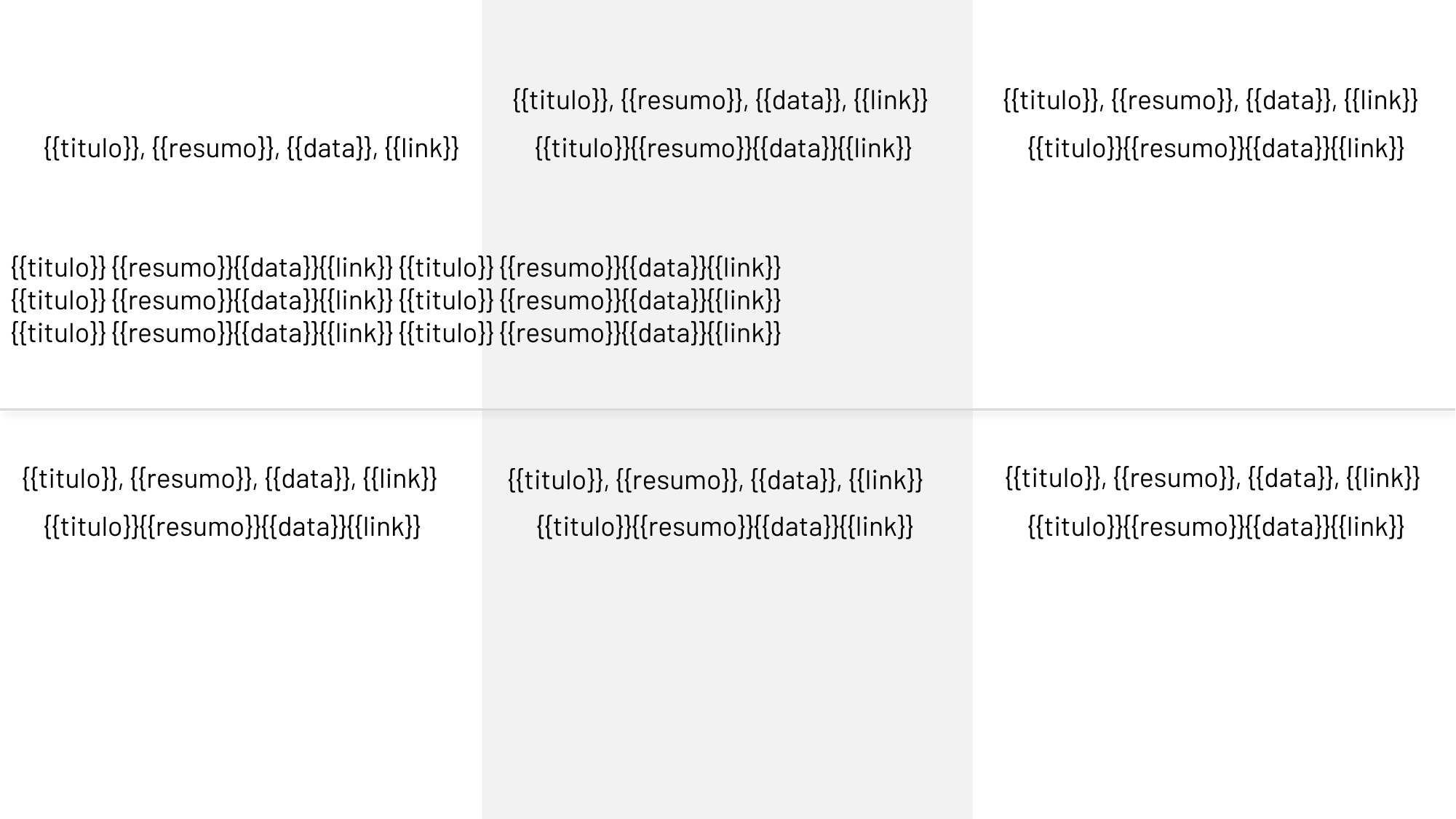

{{titulo}}, {{resumo}}, {{data}}, {{link}}
{{titulo}}, {{resumo}}, {{data}}, {{link}}
{{titulo}}, {{resumo}}, {{data}}, {{link}}
{{titulo}}{{resumo}}{{data}}{{link}}
{{titulo}}{{resumo}}{{data}}{{link}}
{{titulo}} {{resumo}}{{data}}{{link}} {{titulo}} {{resumo}}{{data}}{{link}}
{{titulo}} {{resumo}}{{data}}{{link}} {{titulo}} {{resumo}}{{data}}{{link}}
{{titulo}} {{resumo}}{{data}}{{link}} {{titulo}} {{resumo}}{{data}}{{link}}

{{titulo}}, {{resumo}}, {{data}}, {{link}}
{{titulo}}, {{resumo}}, {{data}}, {{link}}
{{titulo}}, {{resumo}}, {{data}}, {{link}}
{{titulo}}{{resumo}}{{data}}{{link}}
{{titulo}}{{resumo}}{{data}}{{link}}
{{titulo}}{{resumo}}{{data}}{{link}}